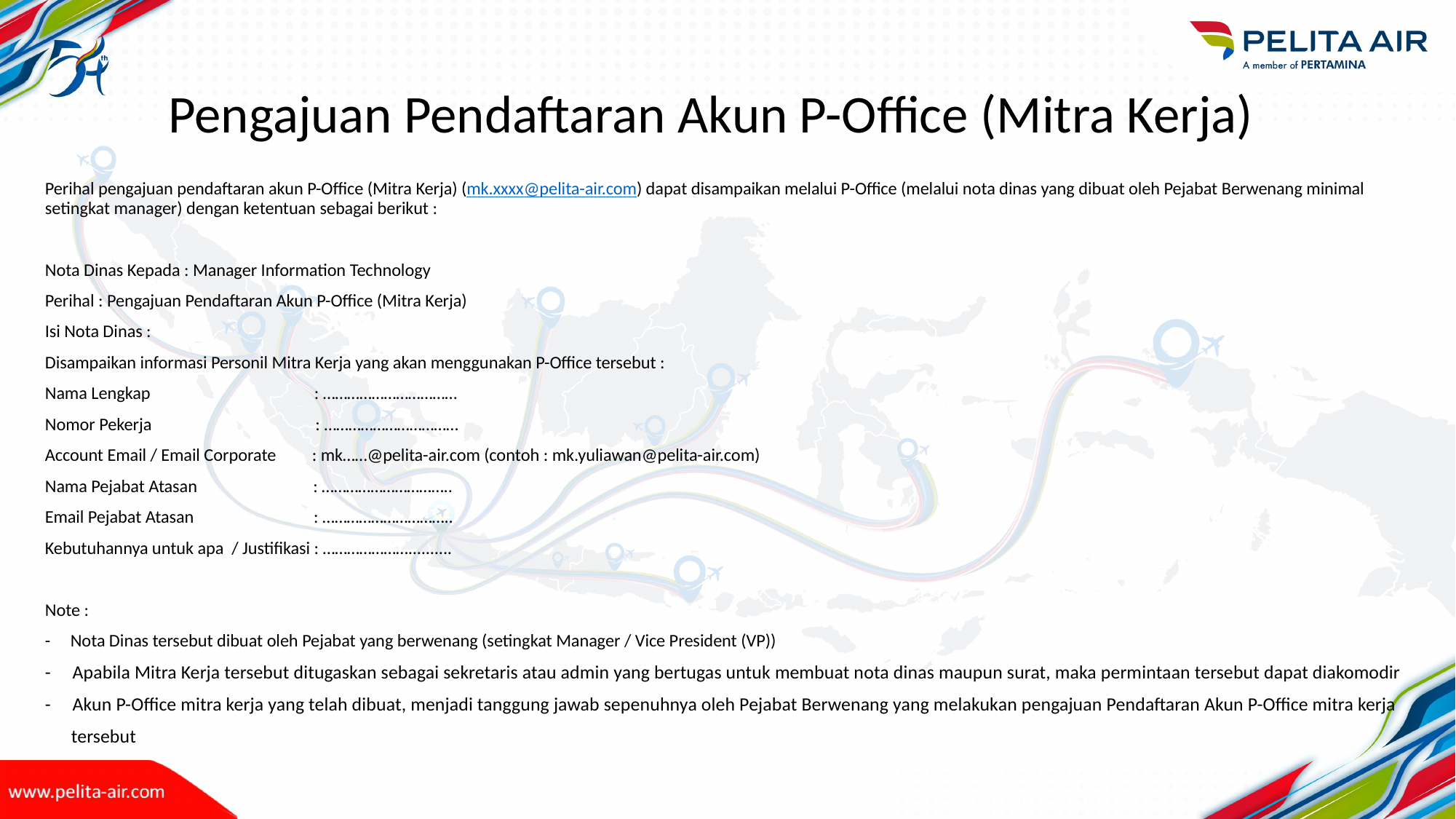

# Pengajuan Pendaftaran Akun P-Office (Mitra Kerja)
Perihal pengajuan pendaftaran akun P-Office (Mitra Kerja) (mk.xxxx@pelita-air.com) dapat disampaikan melalui P-Office (melalui nota dinas yang dibuat oleh Pejabat Berwenang minimal setingkat manager) dengan ketentuan sebagai berikut :

Nota Dinas Kepada : Manager Information Technology
Perihal : Pengajuan Pendaftaran Akun P-Office (Mitra Kerja)
Isi Nota Dinas :
Disampaikan informasi Personil Mitra Kerja yang akan menggunakan P-Office tersebut :
Nama Lengkap                                         : ……………………………
Nomor Pekerja                                         : ……………………………
Account Email / Email Corporate         : mk……@pelita-air.com (contoh : mk.yuliawan@pelita-air.com)
Nama Pejabat Atasan                             : …………………………..
Email Pejabat Atasan                              : …………………………..
Kebutuhannya untuk apa  / Justifikasi : …………………..........

Note :
-     Nota Dinas tersebut dibuat oleh Pejabat yang berwenang (setingkat Manager / Vice President (VP))
-     Apabila Mitra Kerja tersebut ditugaskan sebagai sekretaris atau admin yang bertugas untuk membuat nota dinas maupun surat, maka permintaan tersebut dapat diakomodir
-     Akun P-Office mitra kerja yang telah dibuat, menjadi tanggung jawab sepenuhnya oleh Pejabat Berwenang yang melakukan pengajuan Pendaftaran Akun P-Office mitra kerja
      tersebut